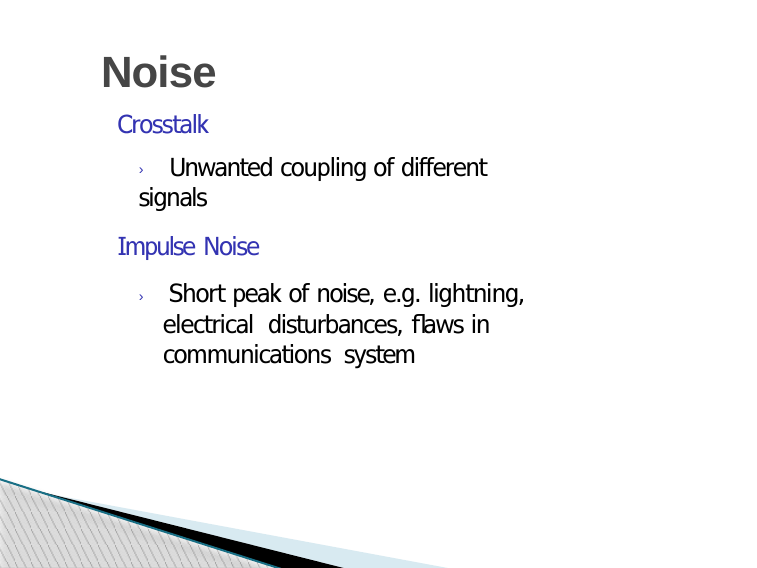

# Noise
Crosstalk
› Unwanted coupling of different signals
Impulse Noise
› Short peak of noise, e.g. lightning, electrical  disturbances, flaws in communications system